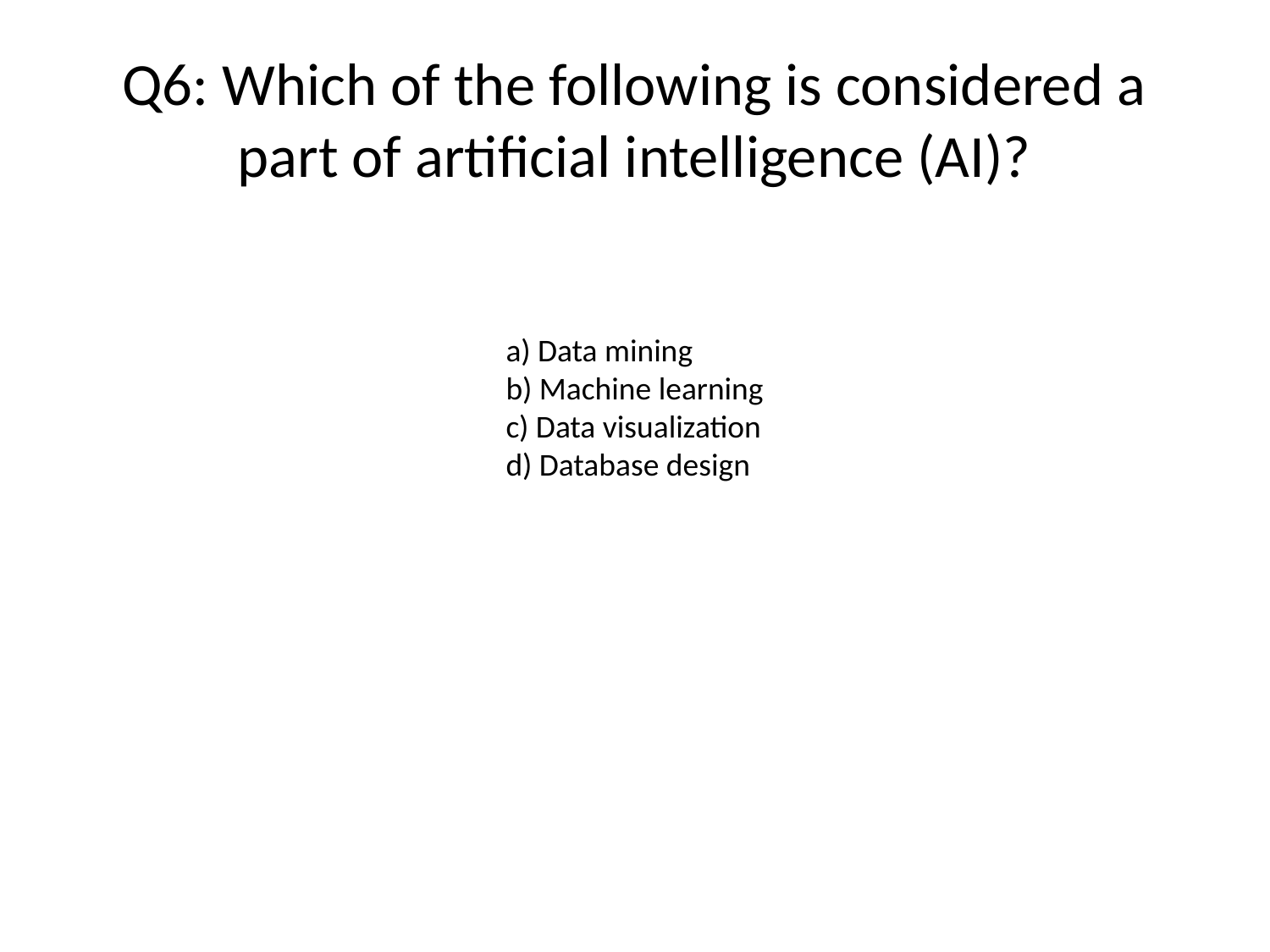

# Q6: Which of the following is considered a part of artificial intelligence (AI)?

a) Data mining
b) Machine learning
c) Data visualization
d) Database design